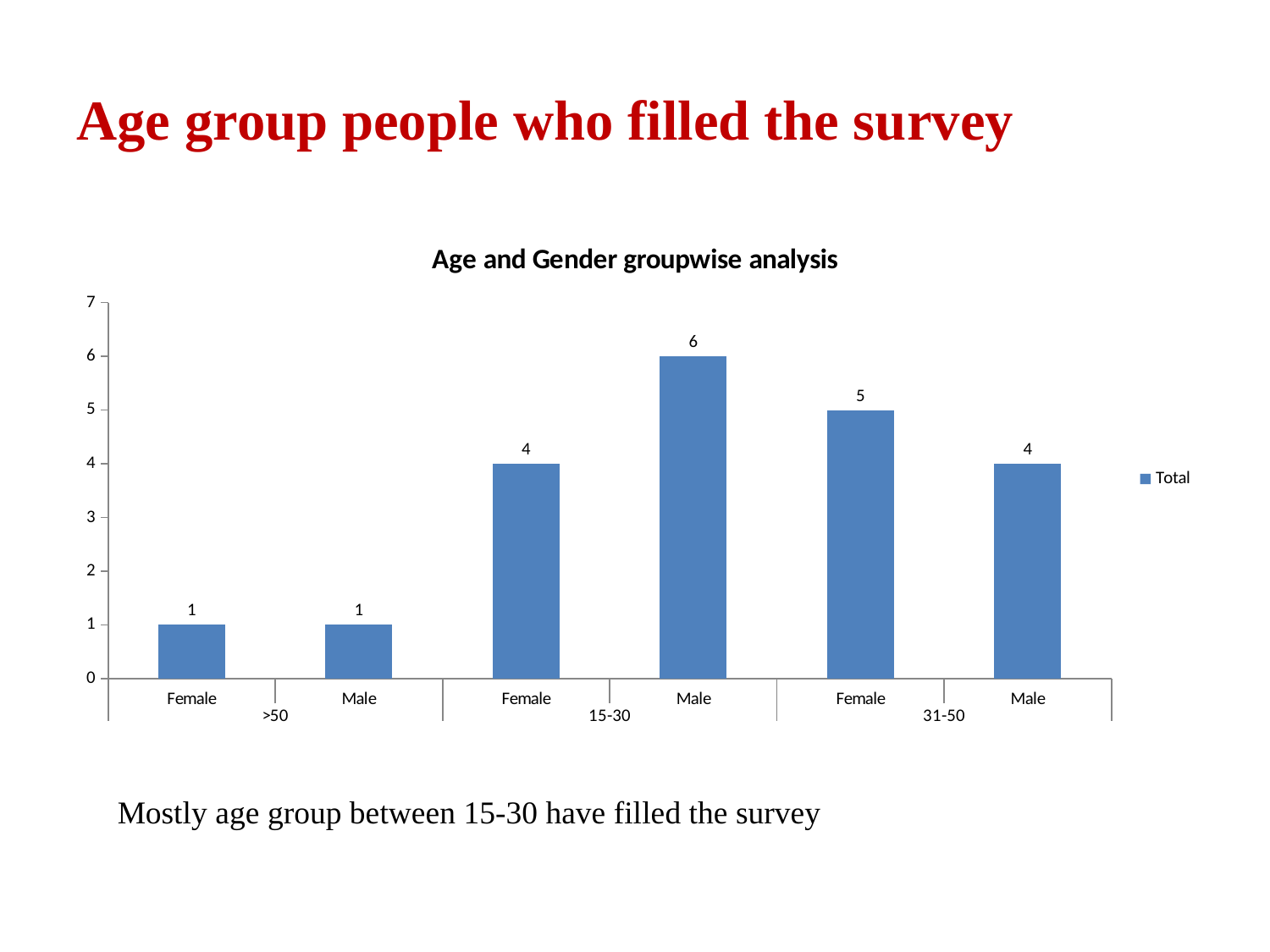

# Age group people who filled the survey

### Chart: Age and Gender groupwise analysis

| Category | Total |
|---|---|
| Female | 1.0 |
| Male | 1.0 |
| Female | 4.0 |
| Male | 6.0 |
| Female | 5.0 |
| Male | 4.0 |
Mostly age group between 15-30 have filled the survey